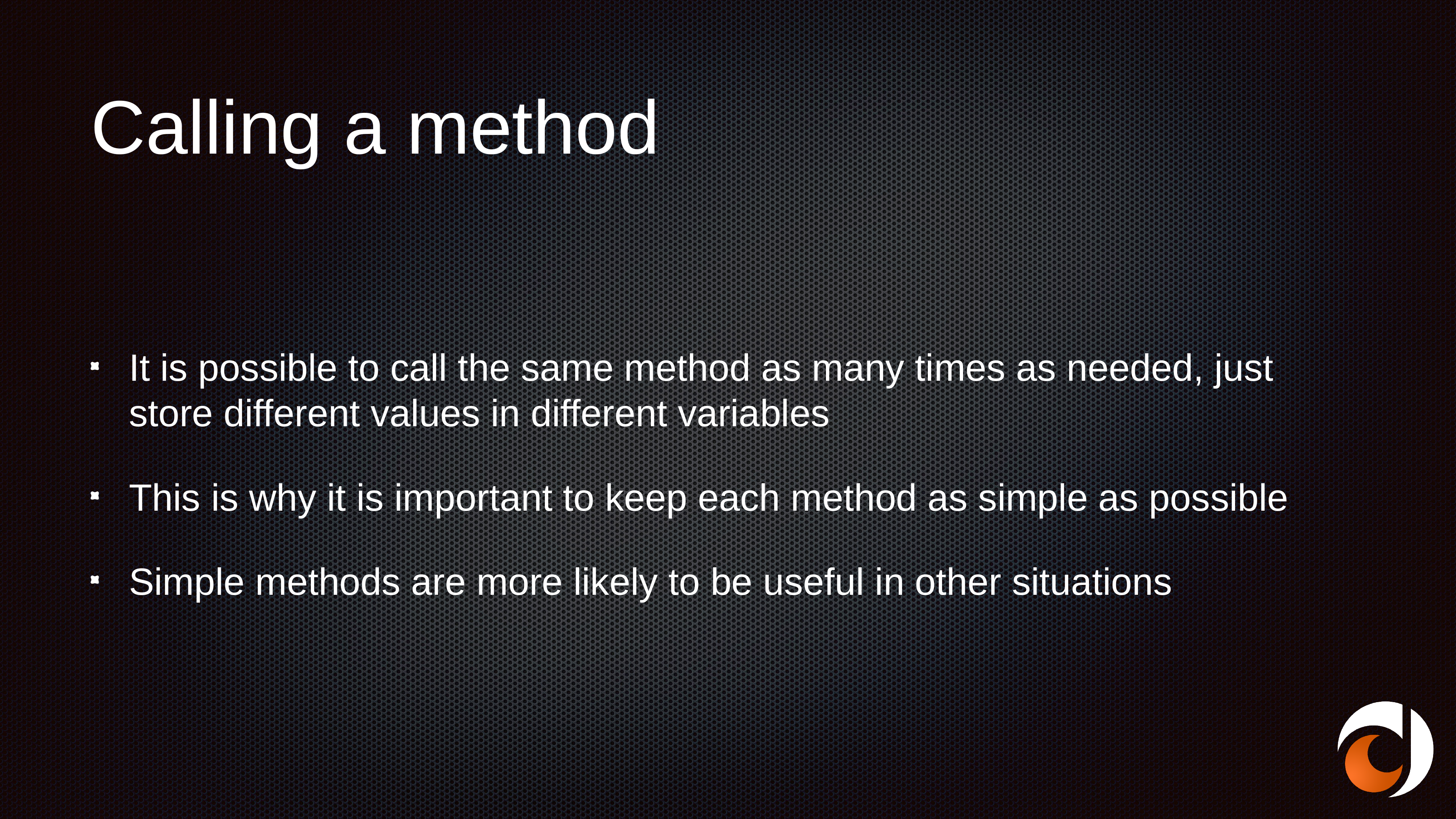

# Calling a method
It is possible to call the same method as many times as needed, just store different values in different variables
This is why it is important to keep each method as simple as possible
Simple methods are more likely to be useful in other situations